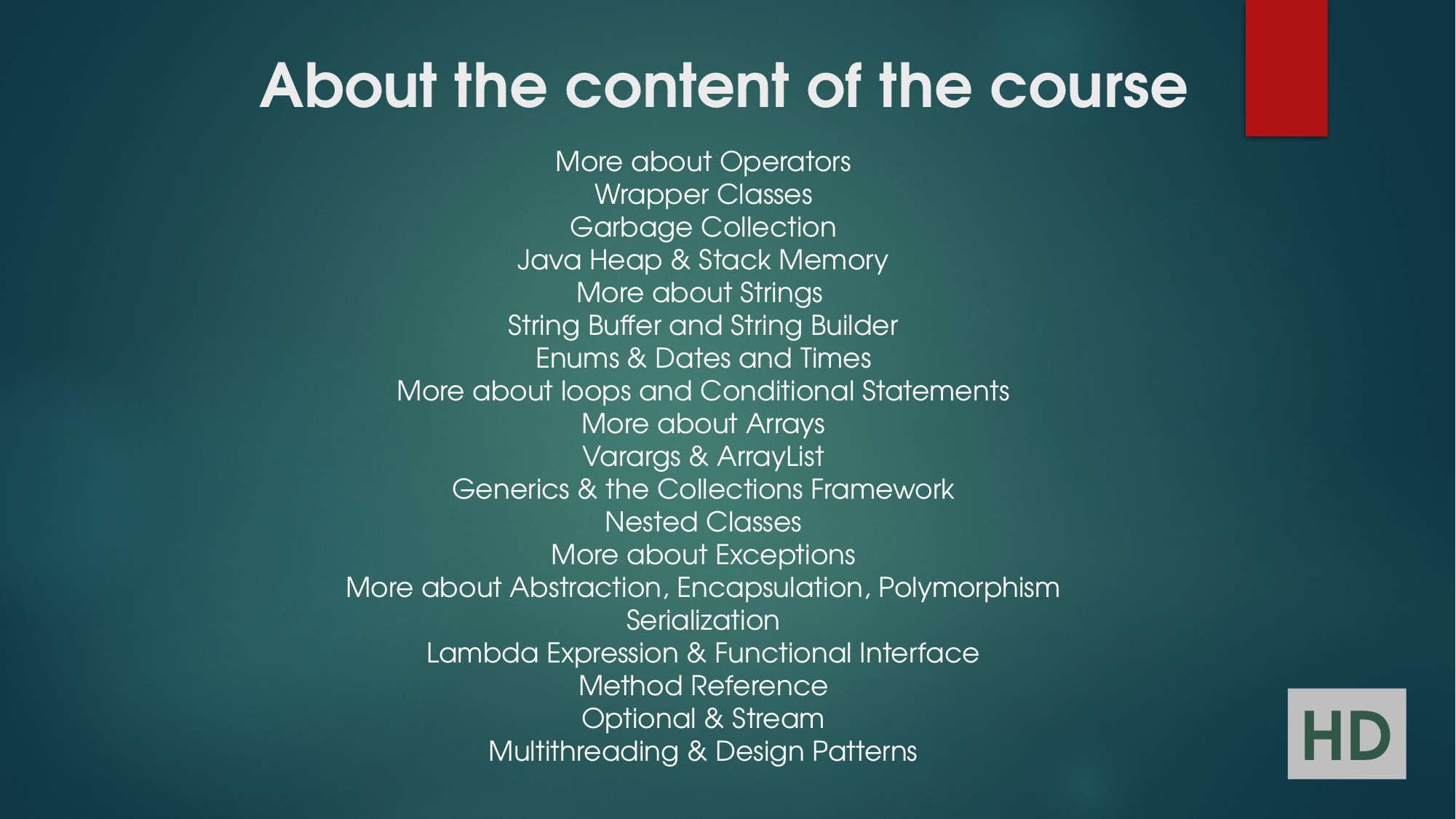

# About the content of the course
 Multidimensional arrays
More about Operators
Wrapper Classes
Garbage Collection
Java Heap & Stack Memory
More about Strings
String Buffer and String Builder
Enums & Dates and Times
More about loops and Conditional Statements
More about Arrays
Varargs & ArrayList
Generics & the Collections Framework
Nested Classes
More about Exceptions
More about Abstraction, Encapsulation, Polymorphism
Serialization
Lambda Expression & Functional Interface
Method Reference
Optional & Stream
Multithreading & Design Patterns
 Generic Upper bounded wildcards
 HashMap, LinkedHashMap, TreeMap
 Polymorphism with Multilevel Inheritance
Anonymous Inner Class
 Java Heap & Stack Memory, Garbage Collection
Stream
 forEach with Lambda and Method reference
JavaBean
 String Buffer and String Builder
 Method Reference vs Lambda
HD